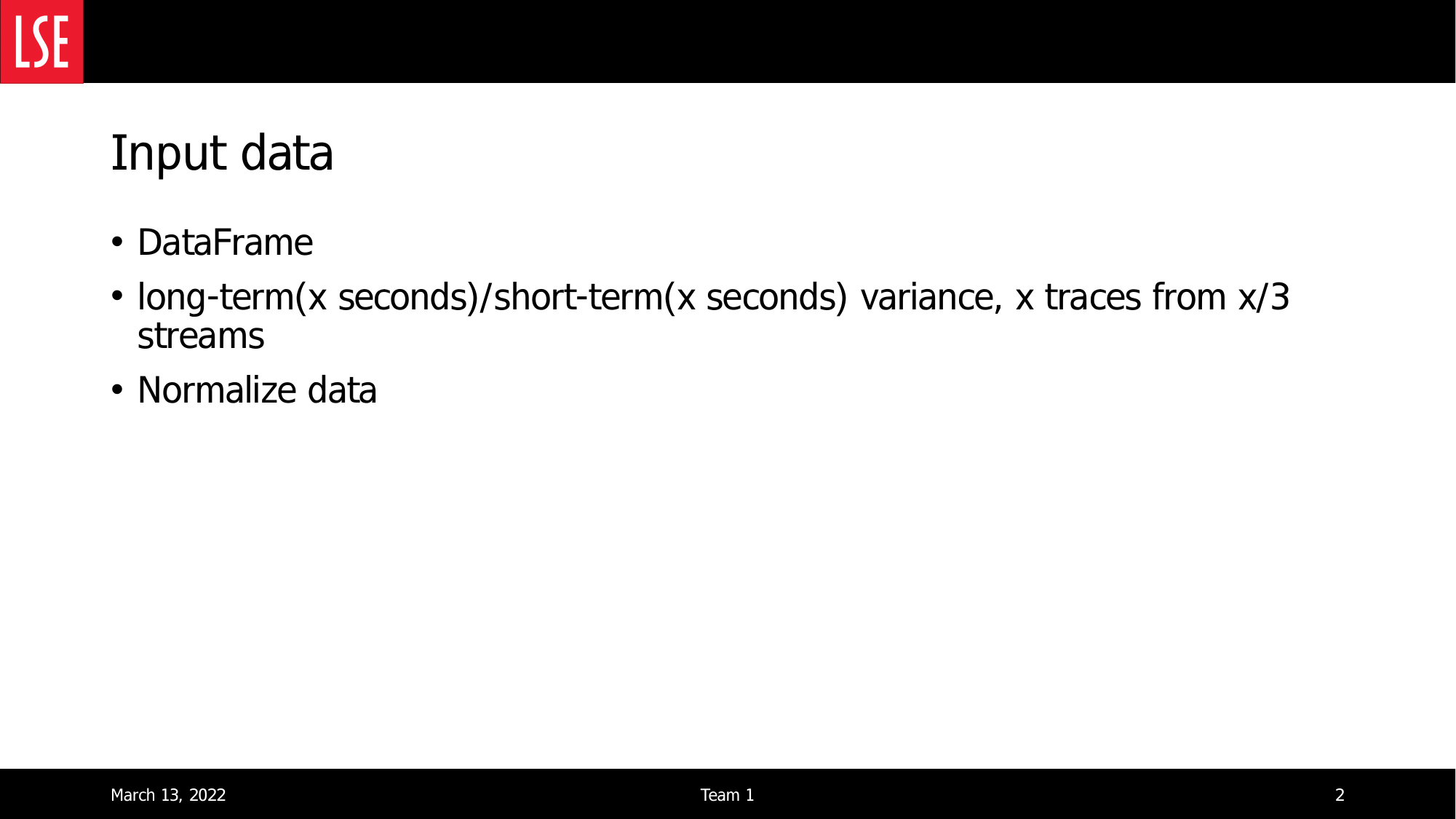

# Input data
DataFrame
long-term(x seconds)/short-term(x seconds) variance, x traces from x/3 streams
Normalize data
March 13, 2022
Team 1
2